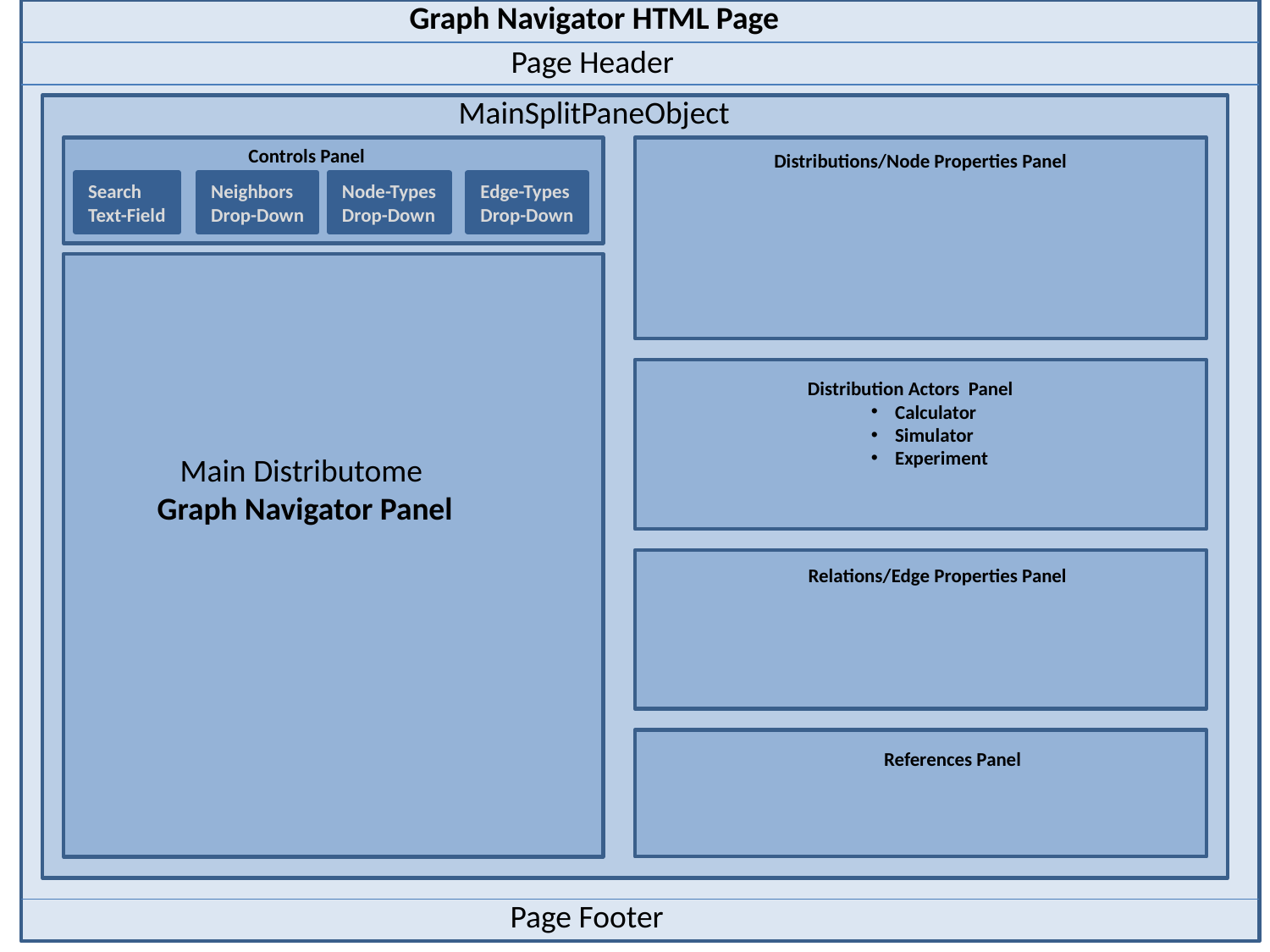

Graph Navigator HTML Page
Page Header
MainSplitPaneObject

Controls Panel

Distributions/Node Properties Panel
Search
Text-Field
Neighbors
Drop-Down
Node-Types
Drop-Down
Edge-Types
Drop-Down

Distribution Actors  Panel
Calculator
Simulator
Experiment
Main Distributome
Graph Navigator Panel

Relations/Edge Properties Panel

References Panel
Page Footer